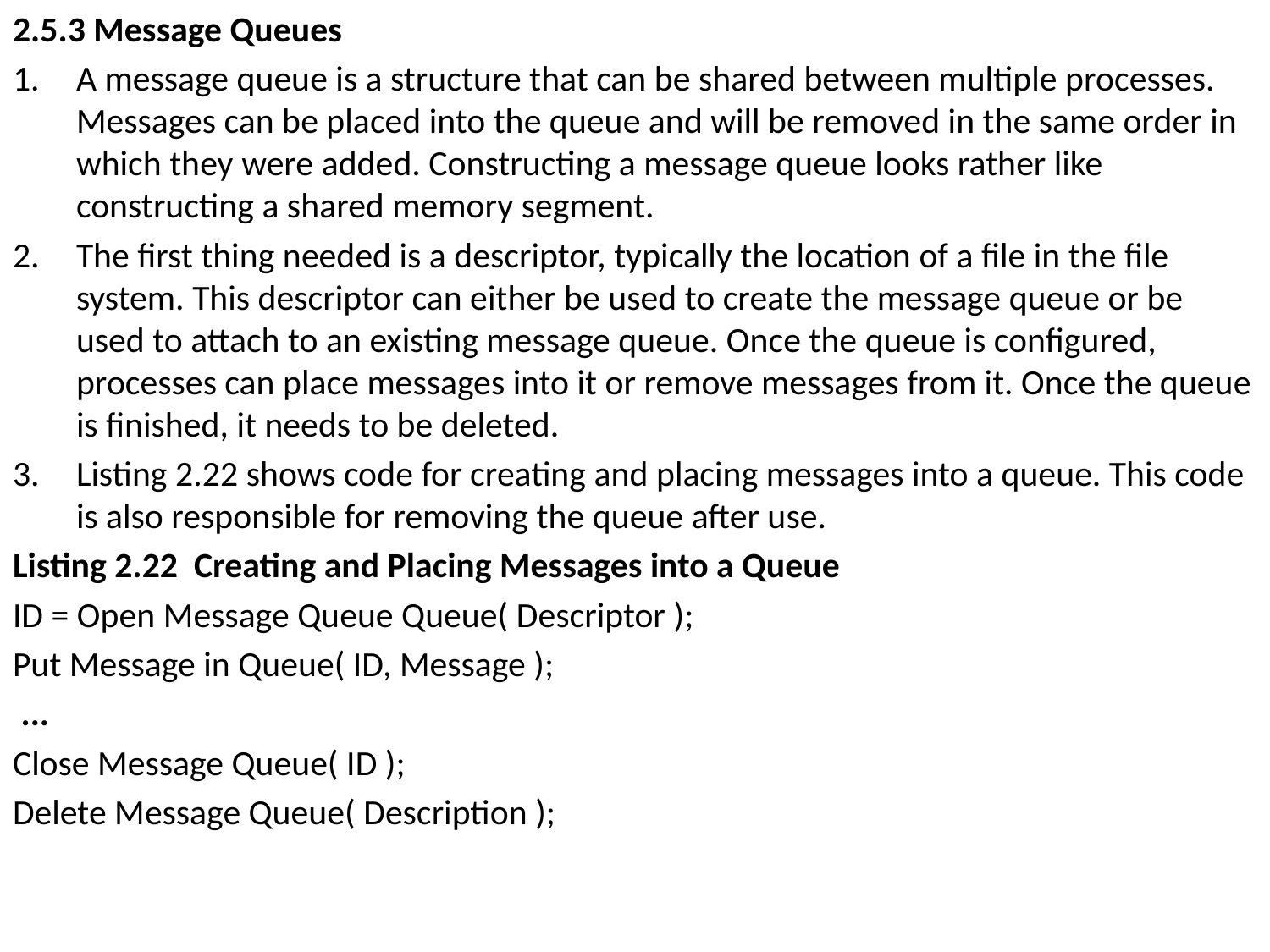

2.5.3 Message Queues
A message queue is a structure that can be shared between multiple processes. Messages can be placed into the queue and will be removed in the same order in which they were added. Constructing a message queue looks rather like constructing a shared memory segment.
The first thing needed is a descriptor, typically the location of a file in the file system. This descriptor can either be used to create the message queue or be used to attach to an existing message queue. Once the queue is configured, processes can place messages into it or remove messages from it. Once the queue is finished, it needs to be deleted.
Listing 2.22 shows code for creating and placing messages into a queue. This code is also responsible for removing the queue after use.
Listing 2.22  Creating and Placing Messages into a Queue
ID = Open Message Queue Queue( Descriptor );
Put Message in Queue( ID, Message );
 ...
Close Message Queue( ID );
Delete Message Queue( Description );